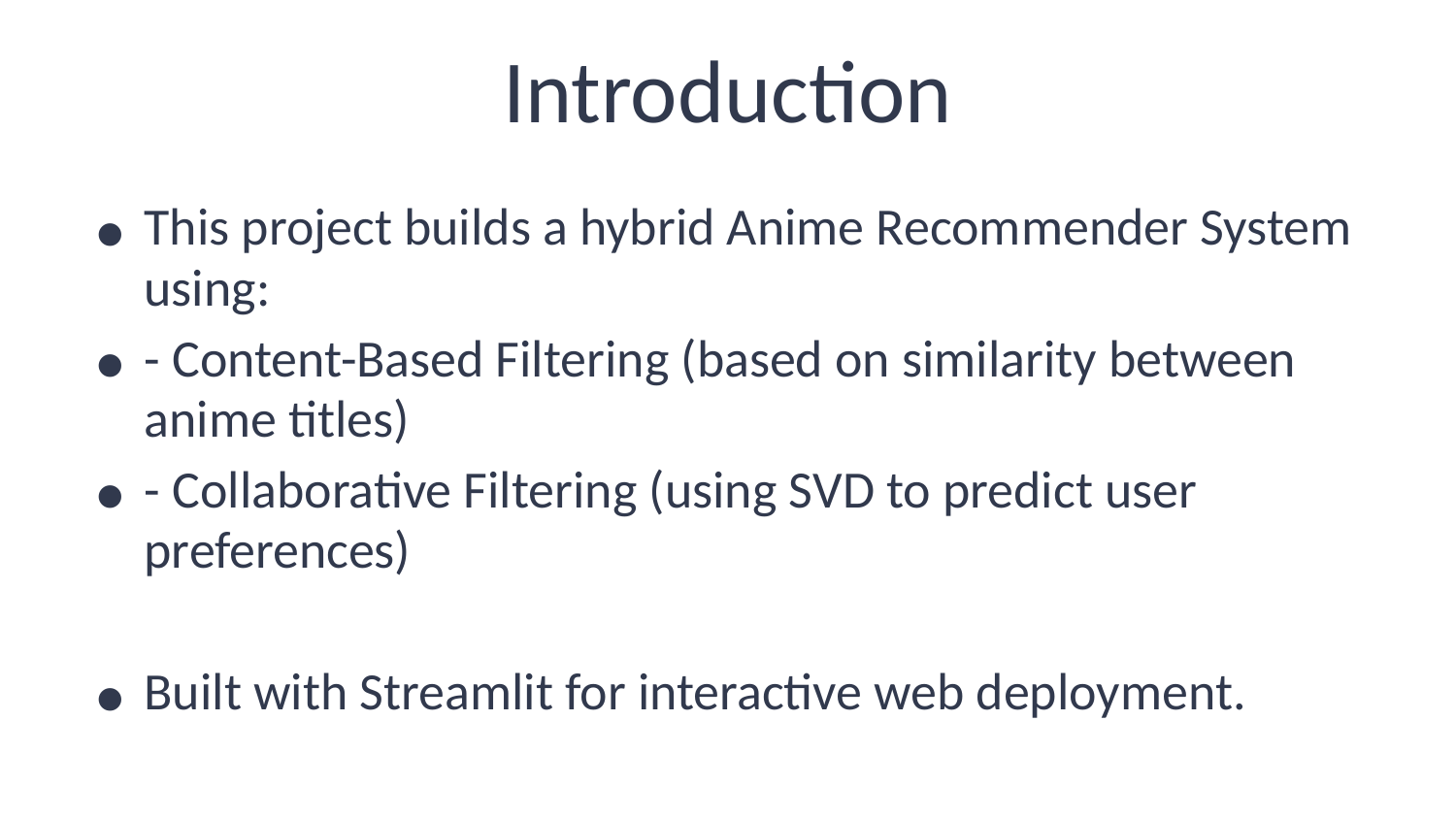

# Introduction
This project builds a hybrid Anime Recommender System using:
- Content-Based Filtering (based on similarity between anime titles)
- Collaborative Filtering (using SVD to predict user preferences)

Built with Streamlit for interactive web deployment.